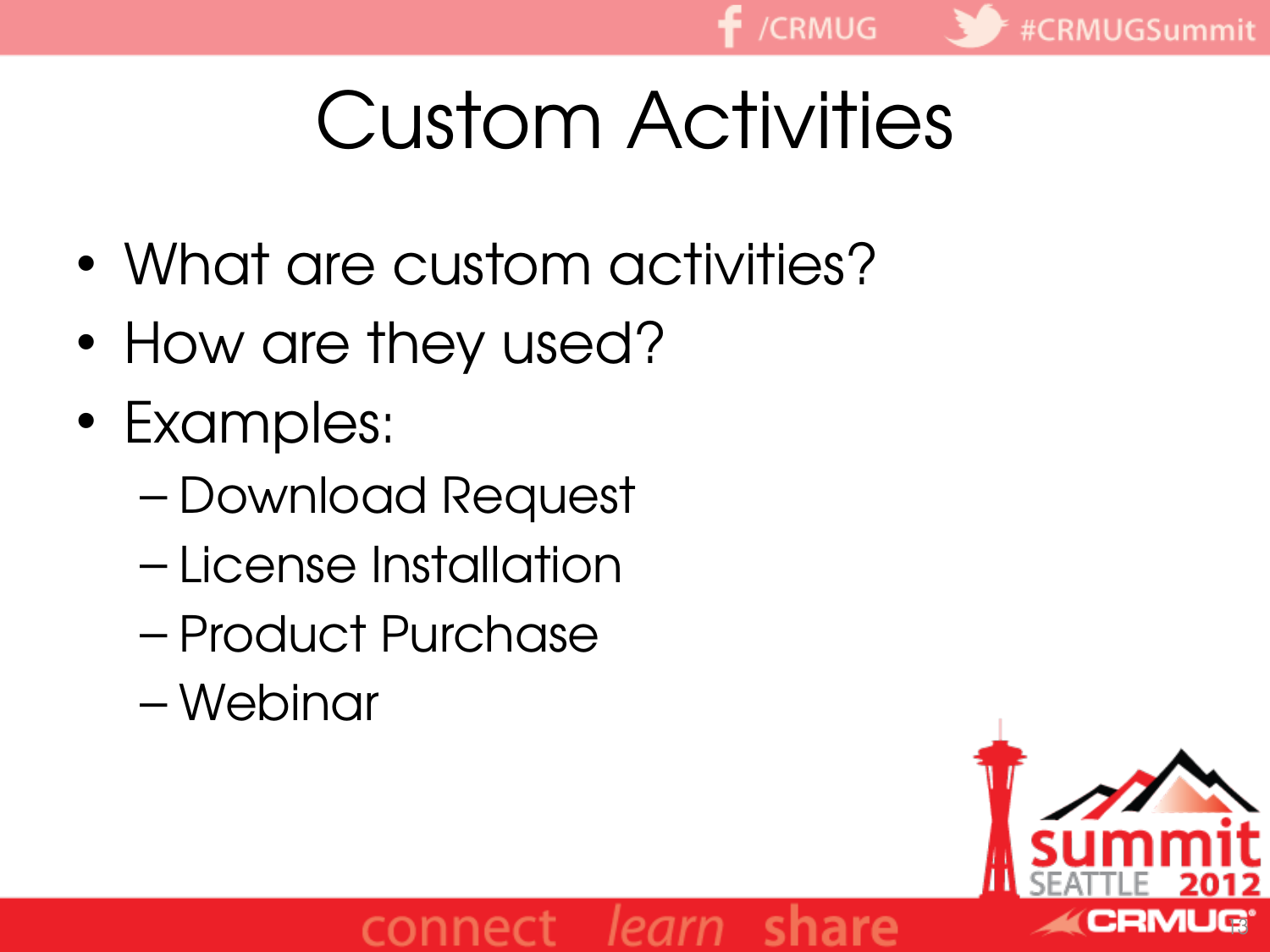

# Custom Activities
What are custom activities?
How are they used?
Examples:
Download Request
License Installation
Product Purchase
Webinar
13